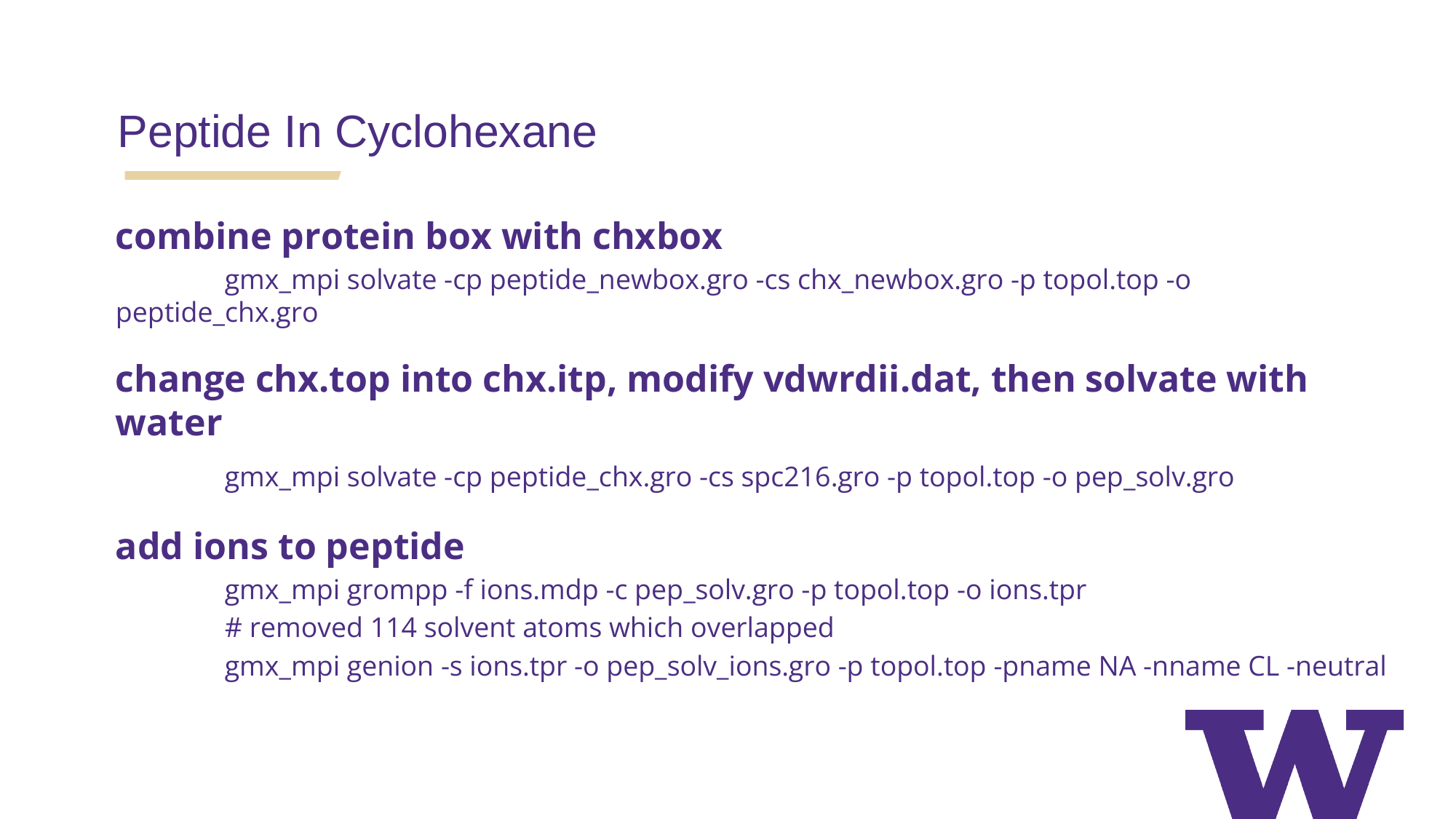

Peptide In Cyclohexane
combine protein box with chxbox
	gmx_mpi solvate -cp peptide_newbox.gro -cs chx_newbox.gro -p topol.top -o peptide_chx.gro

change chx.top into chx.itp, modify vdwrdii.dat, then solvate with water
	gmx_mpi solvate -cp peptide_chx.gro -cs spc216.gro -p topol.top -o pep_solv.gro

add ions to peptide
	gmx_mpi grompp -f ions.mdp -c pep_solv.gro -p topol.top -o ions.tpr
	# removed 114 solvent atoms which overlapped
	gmx_mpi genion -s ions.tpr -o pep_solv_ions.gro -p topol.top -pname NA -nname CL -neutral